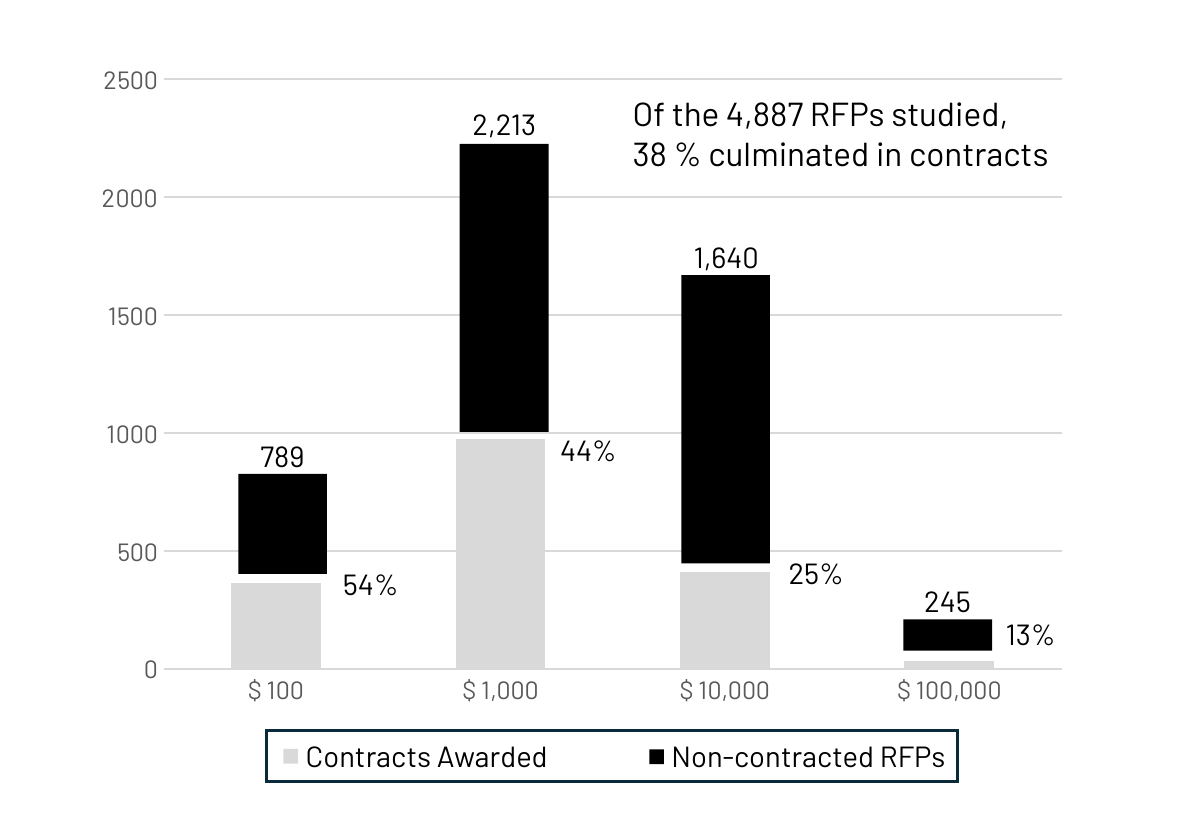

### Chart

| Category | Datenreihe 1 |
|---|---|
| $ 100 | 362.94 |
| $ 1,000 | 973.72 |
| $ 10,000 | 410.0 |
| $ 100,000 | 31.85 |
Of the 4,887 RFPs studied,
38 % culminated in contracts
2,213

1,640

44%
789

25%
54%
245
13%

Non-contracted RFPs
Contracts Awarded